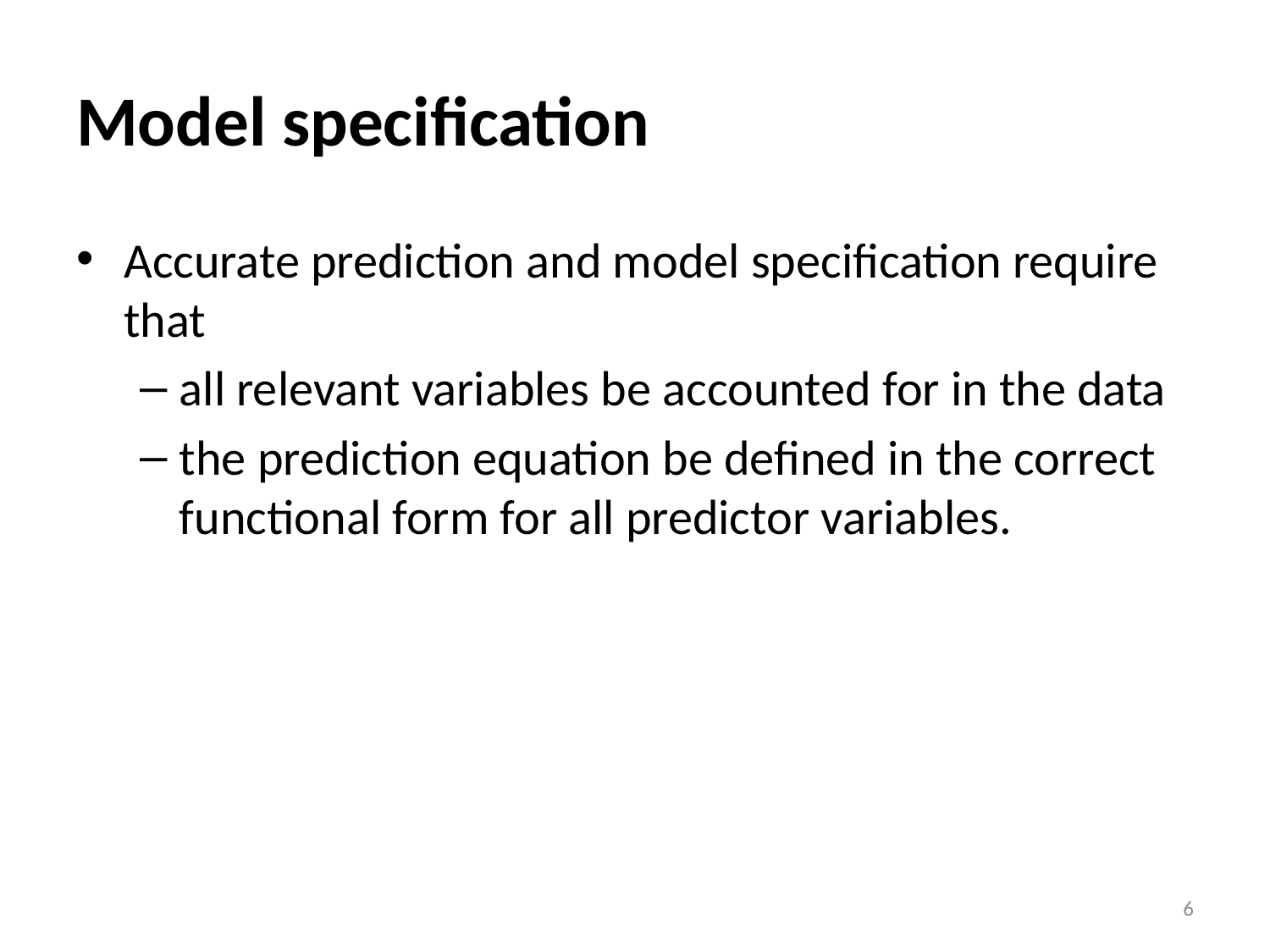

# Model specification
Accurate prediction and model specification require that
all relevant variables be accounted for in the data
the prediction equation be defined in the correct functional form for all predictor variables.

6